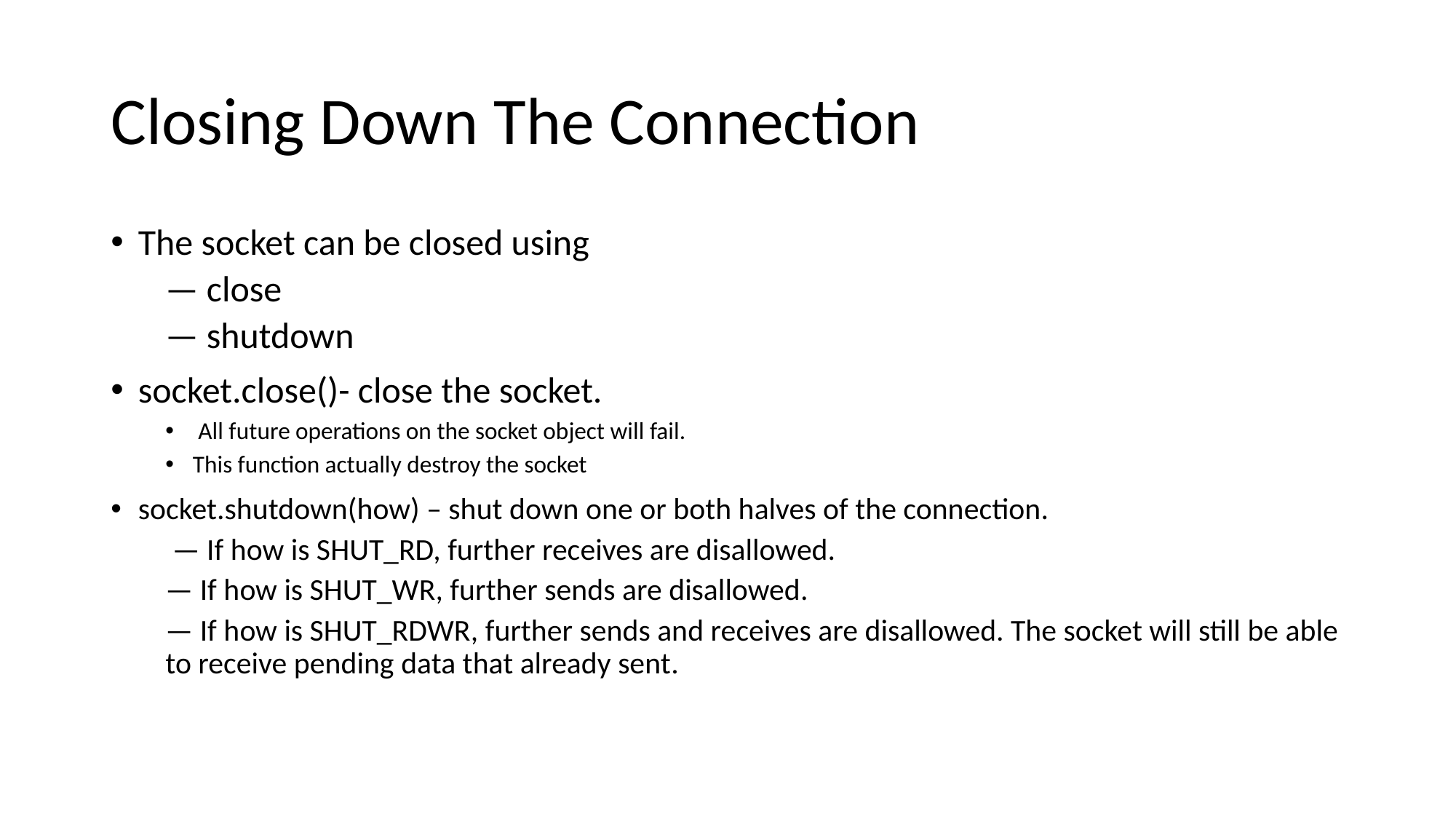

# Closing Down The Connection
The socket can be closed using
— close
— shutdown
socket.close()- close the socket.
 All future operations on the socket object will fail.
This function actually destroy the socket
socket.shutdown(how) – shut down one or both halves of the connection.
 — If how is SHUT_RD, further receives are disallowed.
— If how is SHUT_WR, further sends are disallowed.
— If how is SHUT_RDWR, further sends and receives are disallowed. The socket will still be able to receive pending data that already sent.